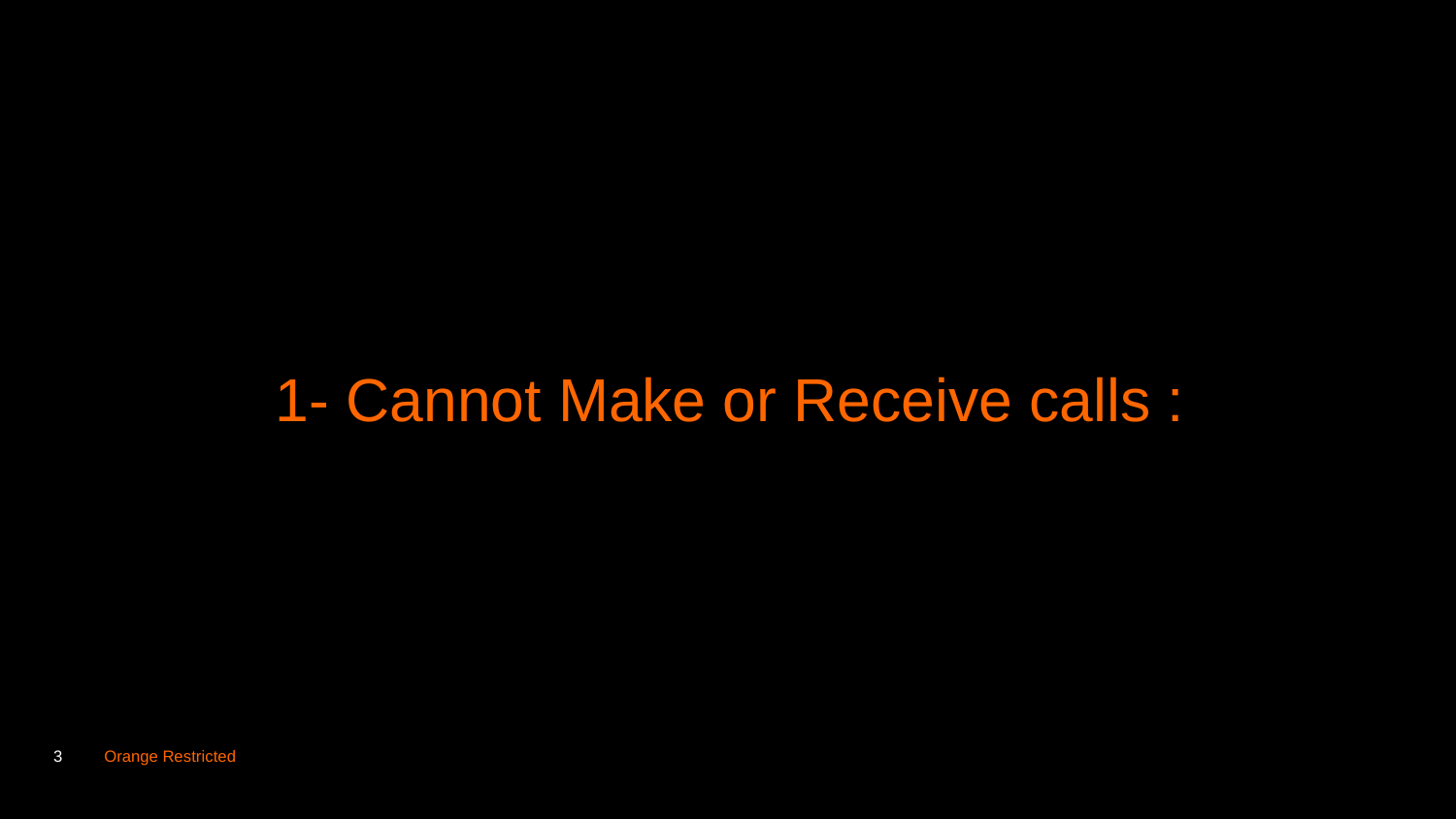

1- Cannot Make or Receive calls :